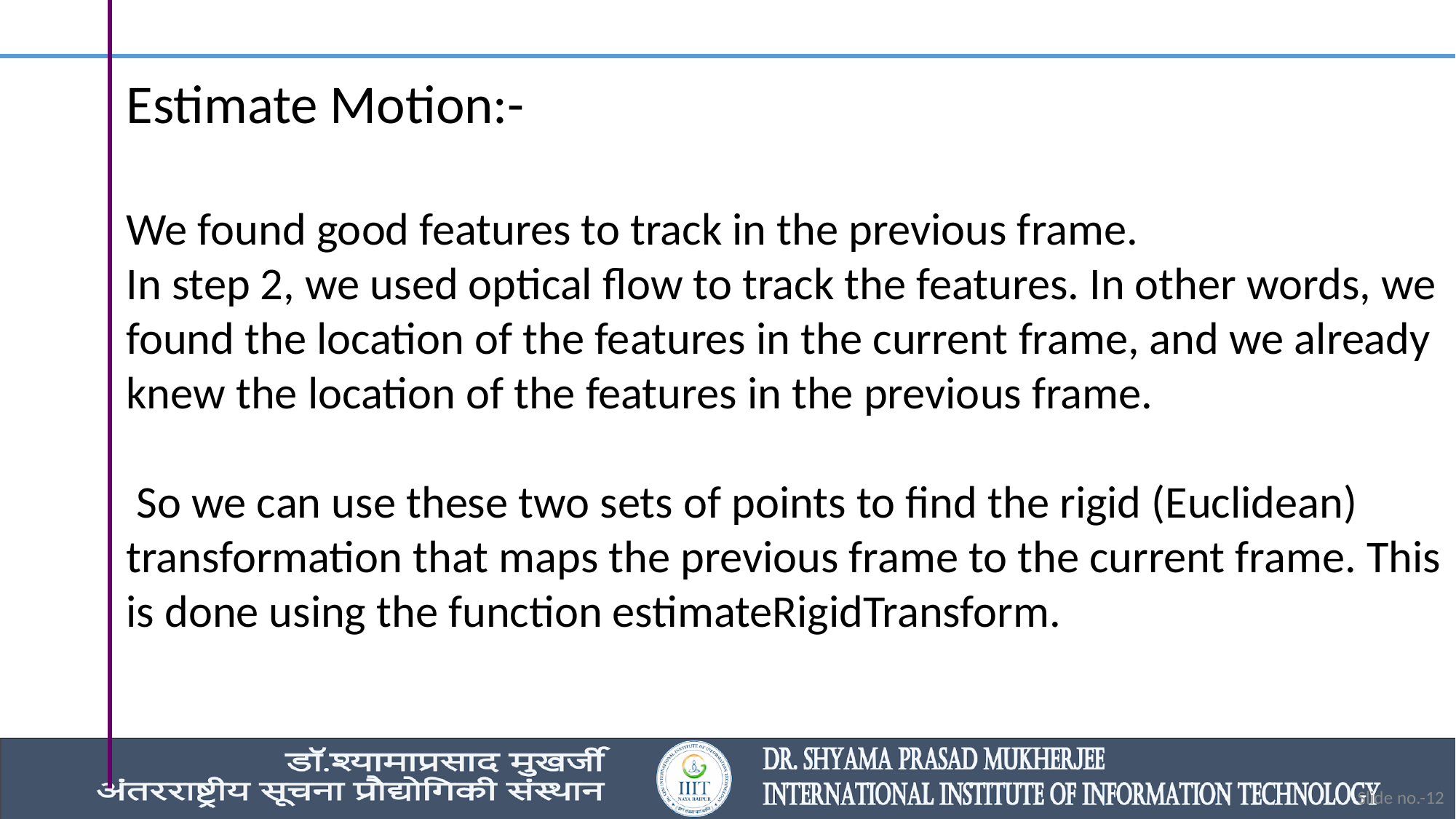

Estimate Motion:-

We found good features to track in the previous frame.
In step 2, we used optical flow to track the features. In other words, we found the location of the features in the current frame, and we already knew the location of the features in the previous frame.

 So we can use these two sets of points to find the rigid (Euclidean) transformation that maps the previous frame to the current frame. This is done using the function estimateRigidTransform.